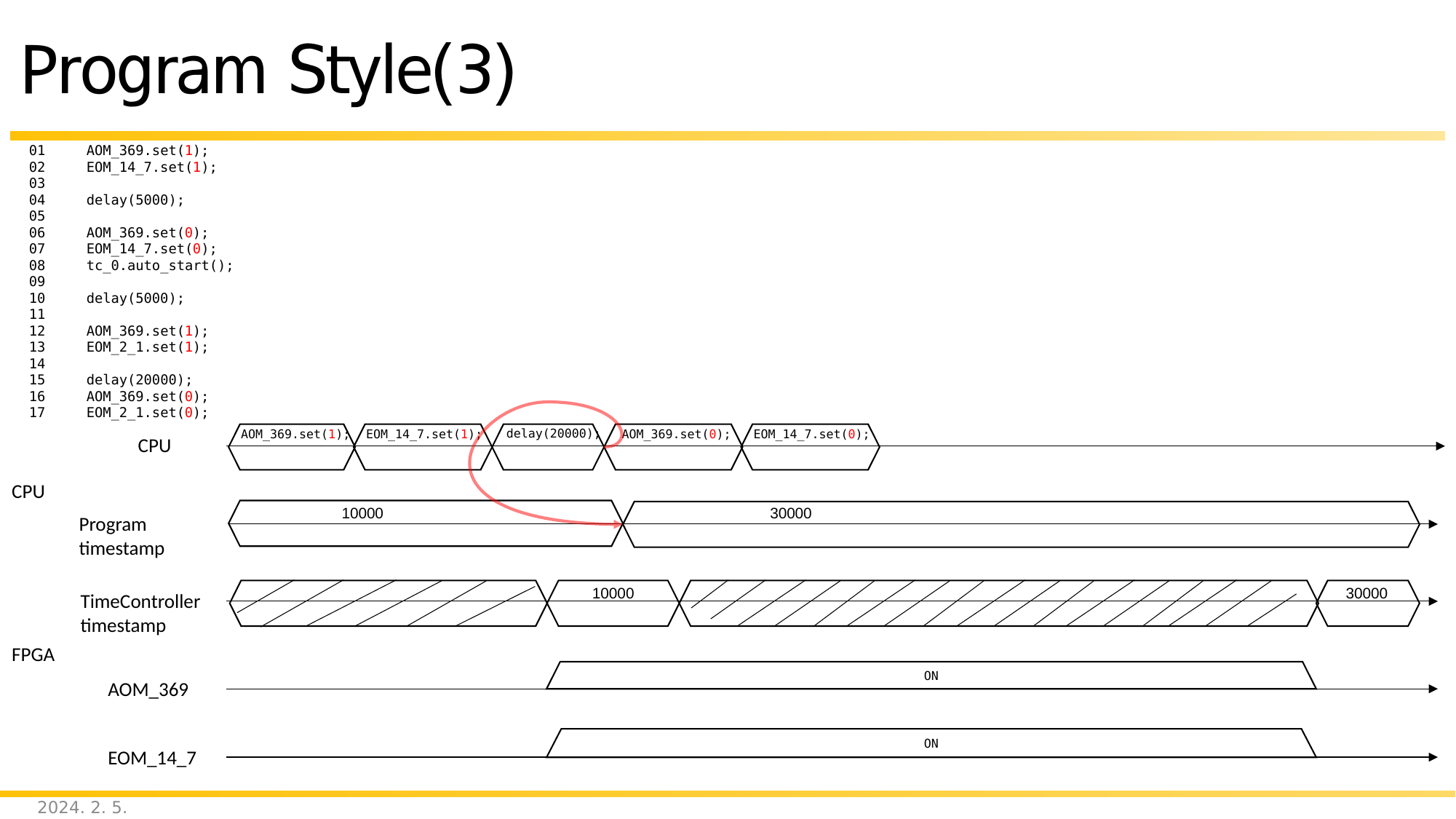

# Program Style(3)
 01     AOM_369.set(1);
 02     EOM_14_7.set(1);
 03
 04     delay(5000);
 05
 06     AOM_369.set(0);
 07     EOM_14_7.set(0);
 08     tc_0.auto_start();
 09
 10     delay(5000);
 11
 12     AOM_369.set(1);
 13     EOM_2_1.set(1);
 14
 15     delay(20000);
 16     AOM_369.set(0);
 17     EOM_2_1.set(0);
delay(20000);
AOM_369.set(1);
EOM_14_7.set(1);
AOM_369.set(0);
EOM_14_7.set(0);

CPU
CPU
30000
10000

Program
timestamp
10000
30000

TimeController
timestamp
FPGA
ON
AOM_369
ON
EOM_14_7
2024. 2. 5.